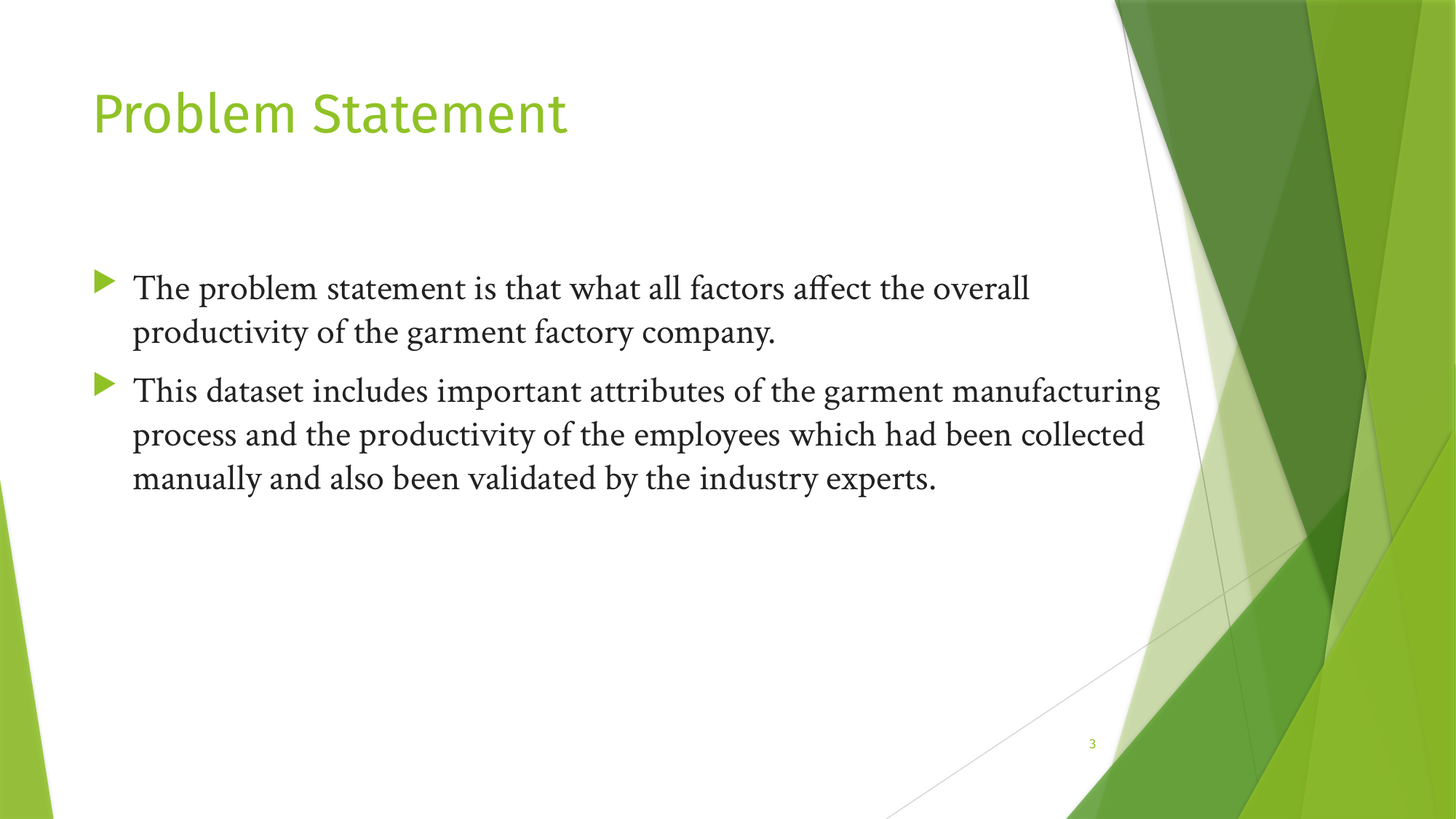

# Problem Statement
The problem statement is that what all factors affect the overall productivity of the garment factory company.
This dataset includes important attributes of the garment manufacturing process and the productivity of the employees which had been collected manually and also been validated by the industry experts.
3